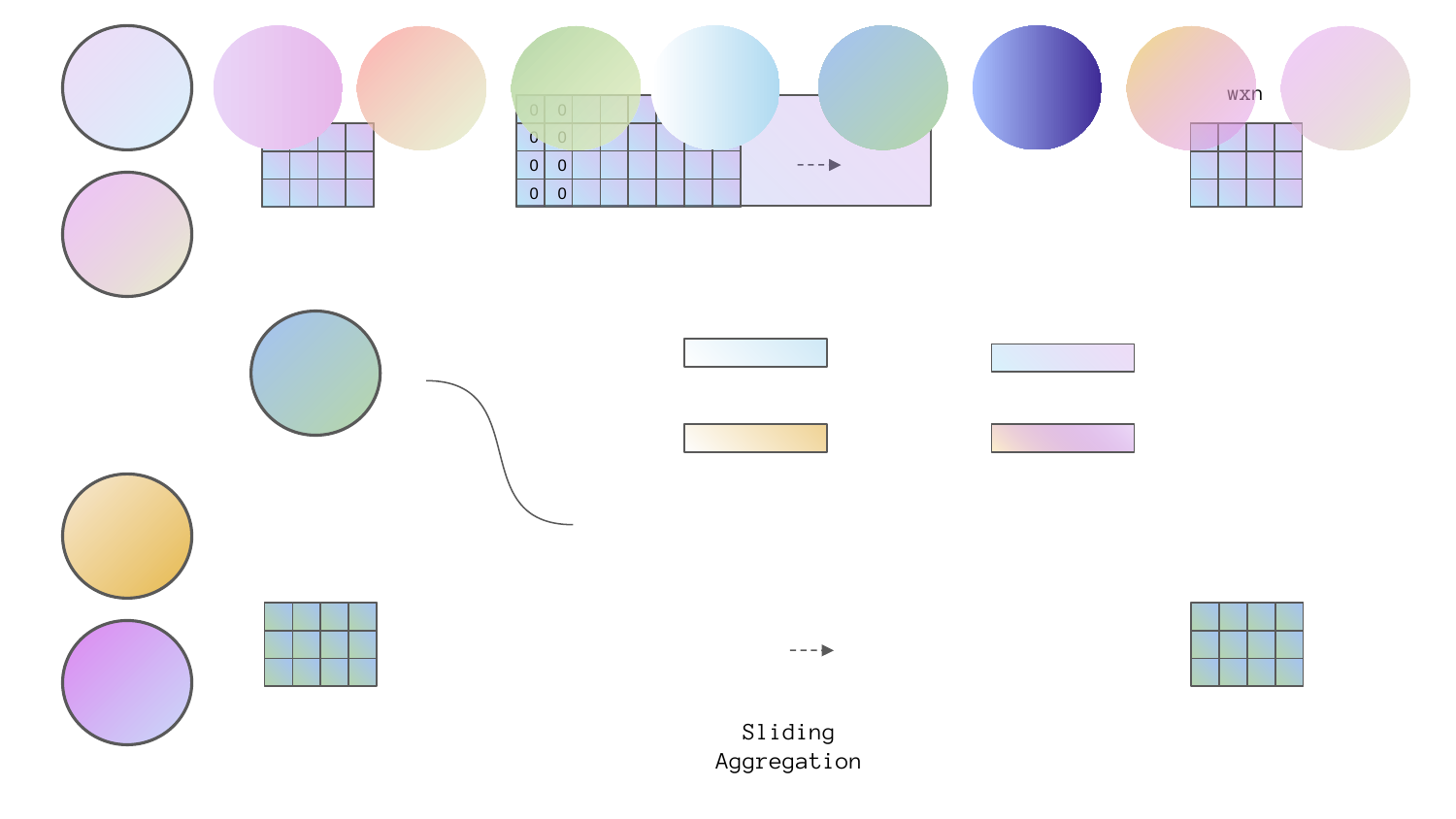

wxn
wxn

0
0

0
0

0
0

0
0

Sliding Aggregation